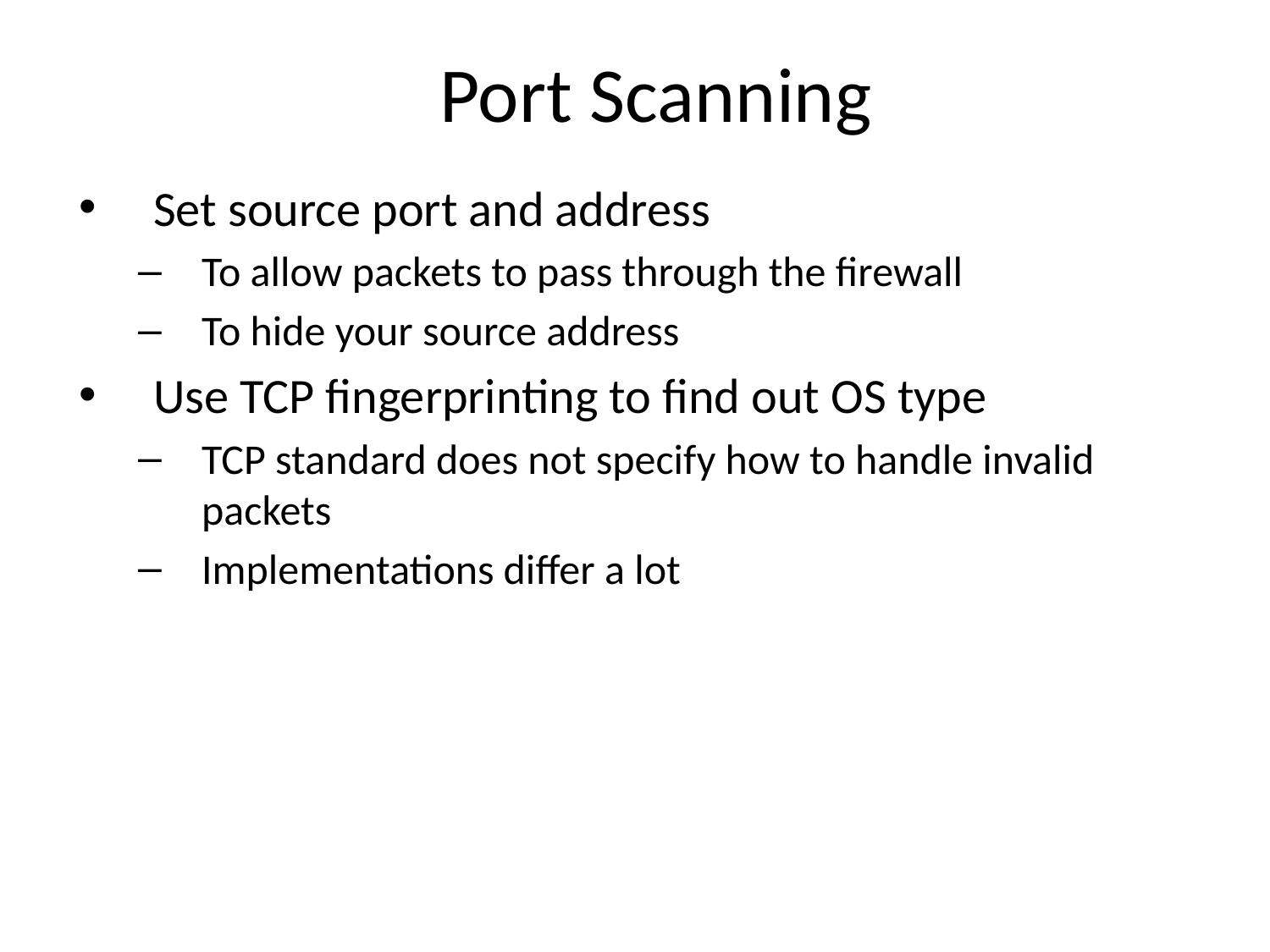

# Port Scanning
Set source port and address
To allow packets to pass through the firewall
To hide your source address
Use TCP fingerprinting to find out OS type
TCP standard does not specify how to handle invalid packets
Implementations differ a lot